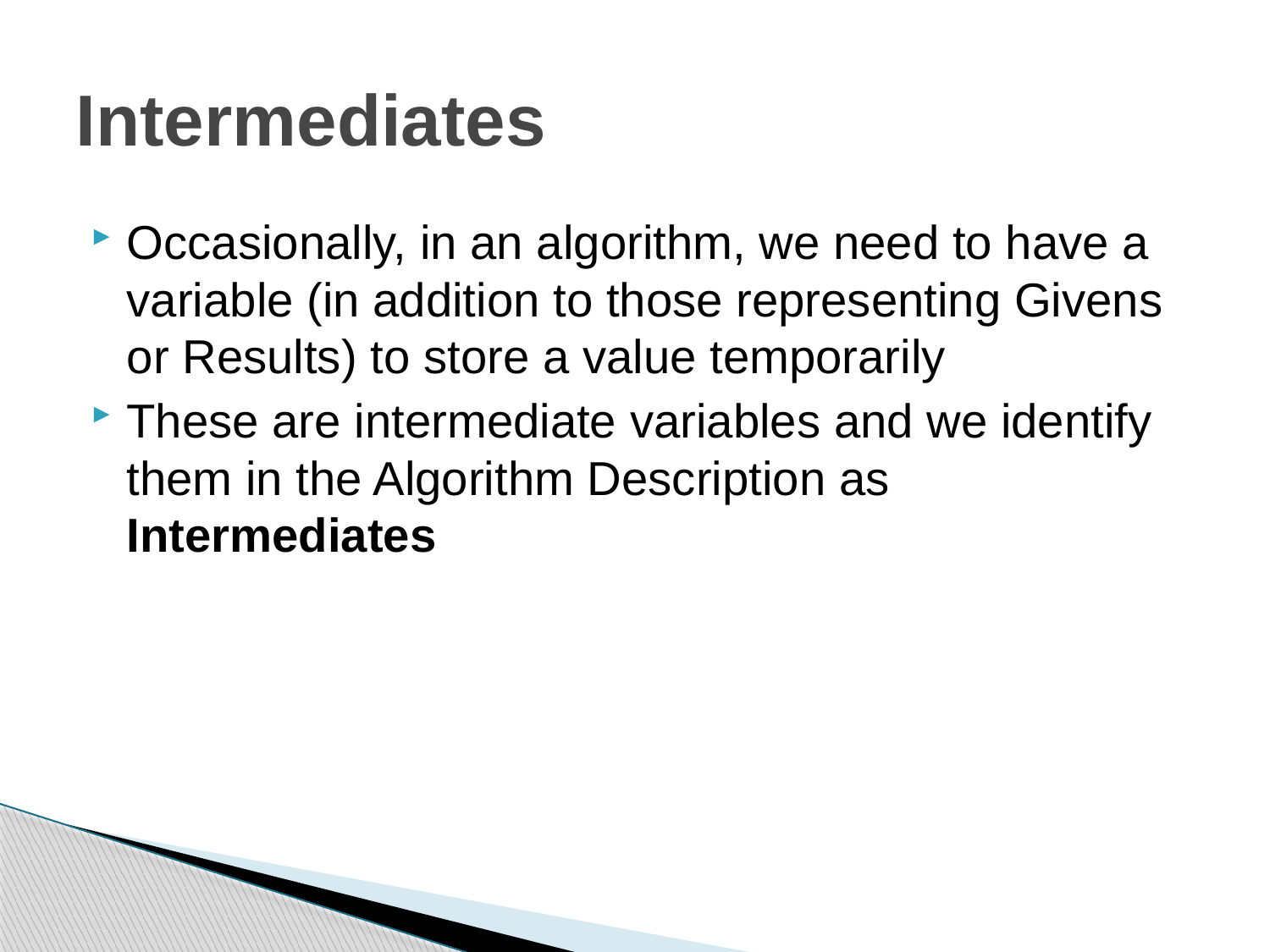

# Intermediates
Occasionally, in an algorithm, we need to have a variable (in addition to those representing Givens or Results) to store a value temporarily
These are intermediate variables and we identify them in the Algorithm Description as Intermediates